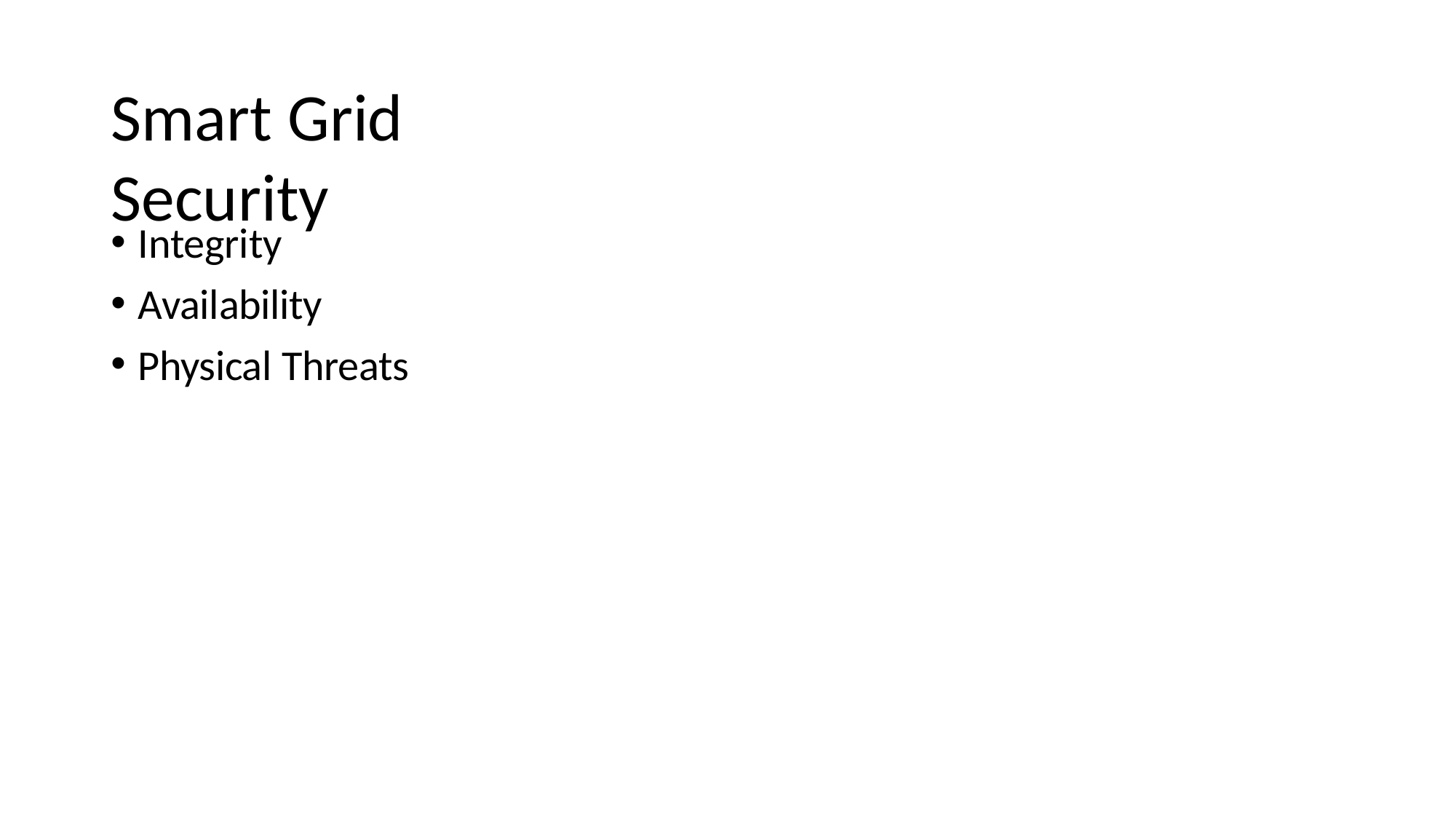

# Smart Grid Security
Integrity
Availability
Physical Threats